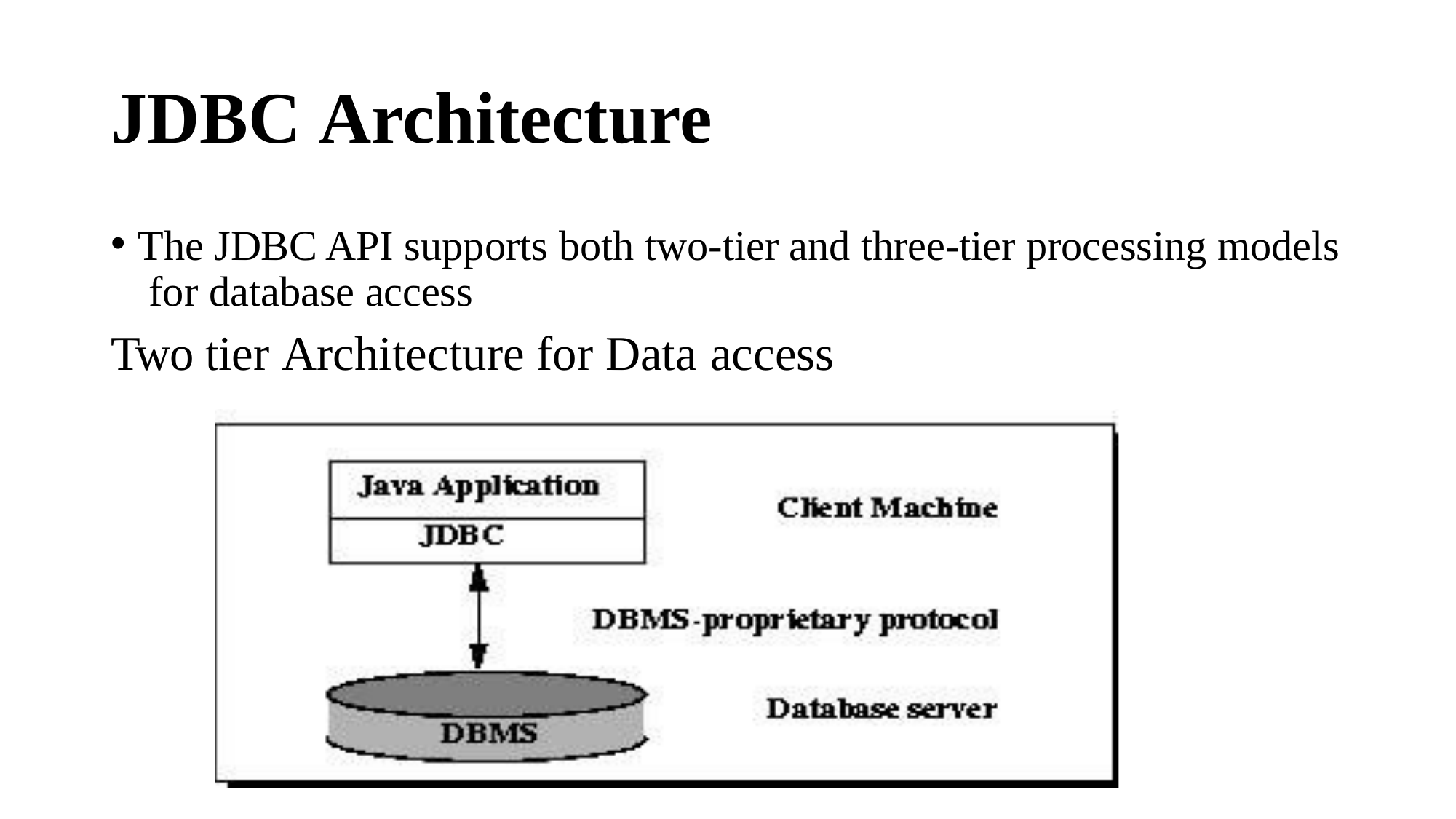

# JDBC Architecture
The JDBC API supports both two-tier and three-tier processing models  for database access
Two tier Architecture for Data access